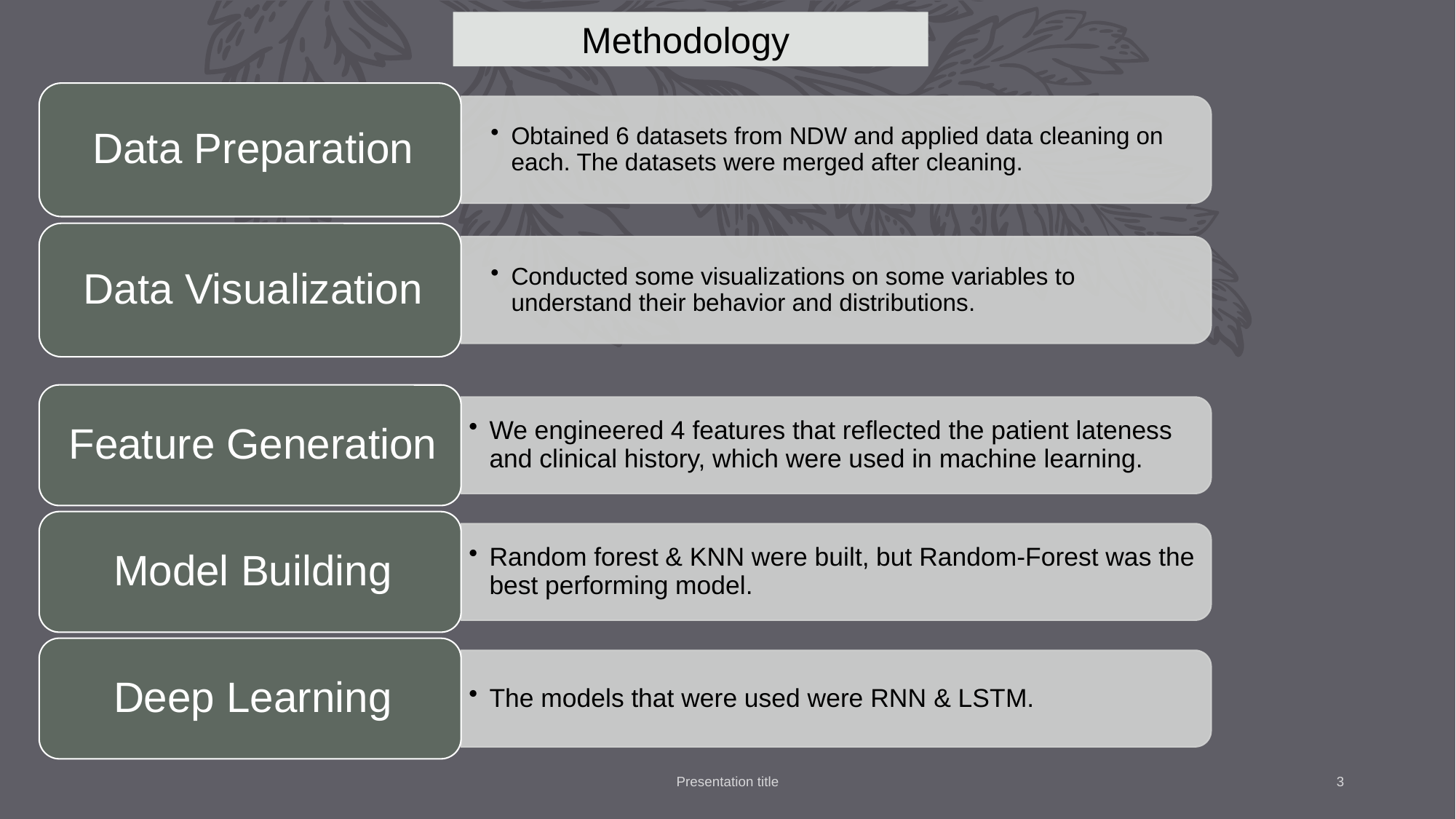

Methodology
Obtained 6 datasets from NDW and applied data cleaning on each. The datasets were merged after cleaning.
Data Preparation
Conducted some visualizations on some variables to understand their behavior and distributions.
Data Visualization
We engineered 4 features that reflected the patient lateness and clinical history, which were used in machine learning.
Feature Generation
Random forest & KNN were built, but Random-Forest was the best performing model.
Model Building
The models that were used were RNN & LSTM.
Deep Learning
Presentation title
3